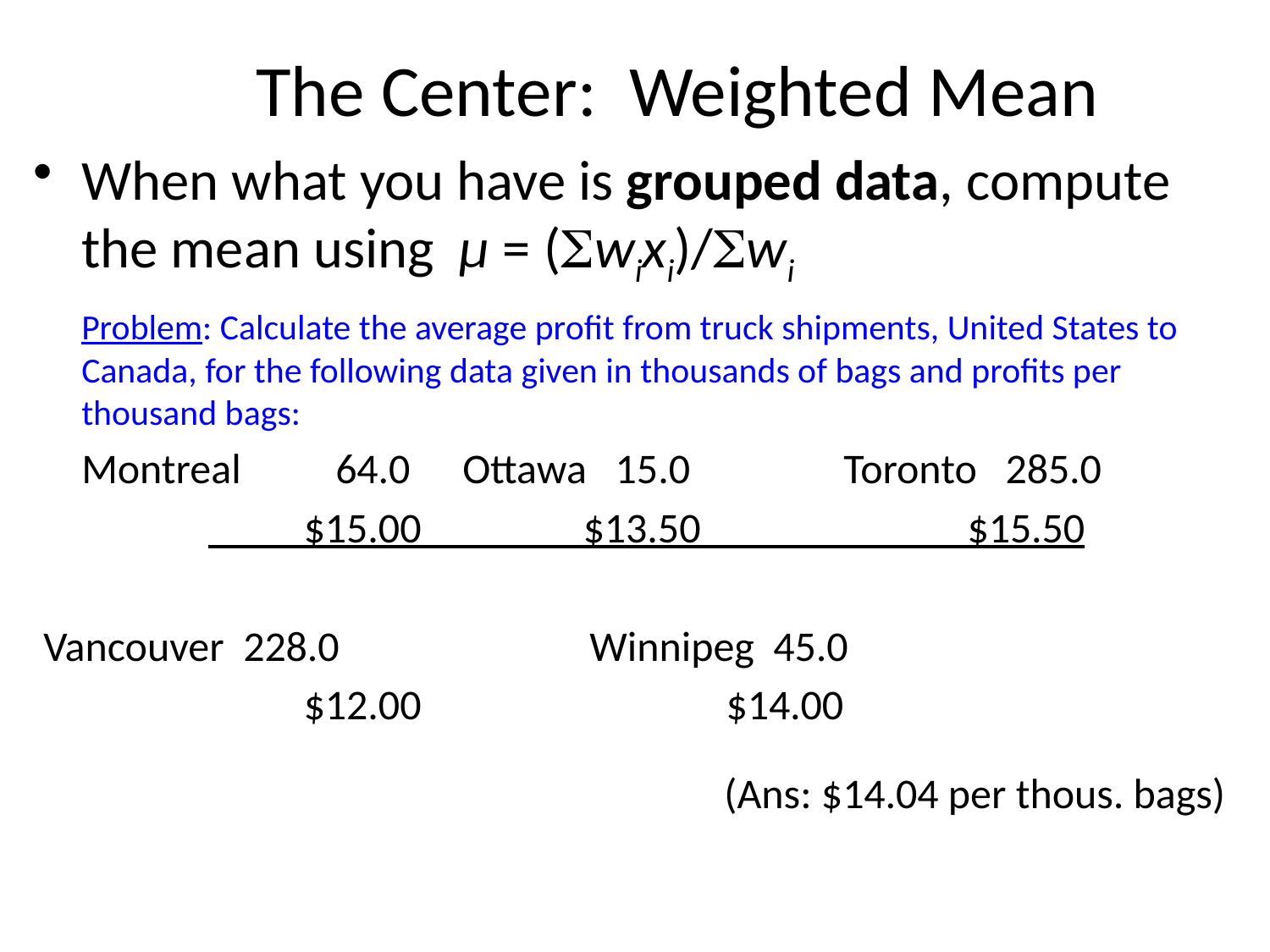

# The Center:  Weighted Mean
When what you have is grouped data, compute the mean using  µ = (Σwixi)/Σwi
	Problem: Calculate the average profit from truck shipments, United States to Canada, for the following data given in thousands of bags and profits per thousand bags:
	Montreal	64.0	Ottawa   15.0		Toronto   285.0
		          $15.00                 $13.50                            $15.50

 Vancouver  228.0		Winnipeg  45.0
		          $12.00                                $14.00

(Ans: $14.04 per thous. bags)